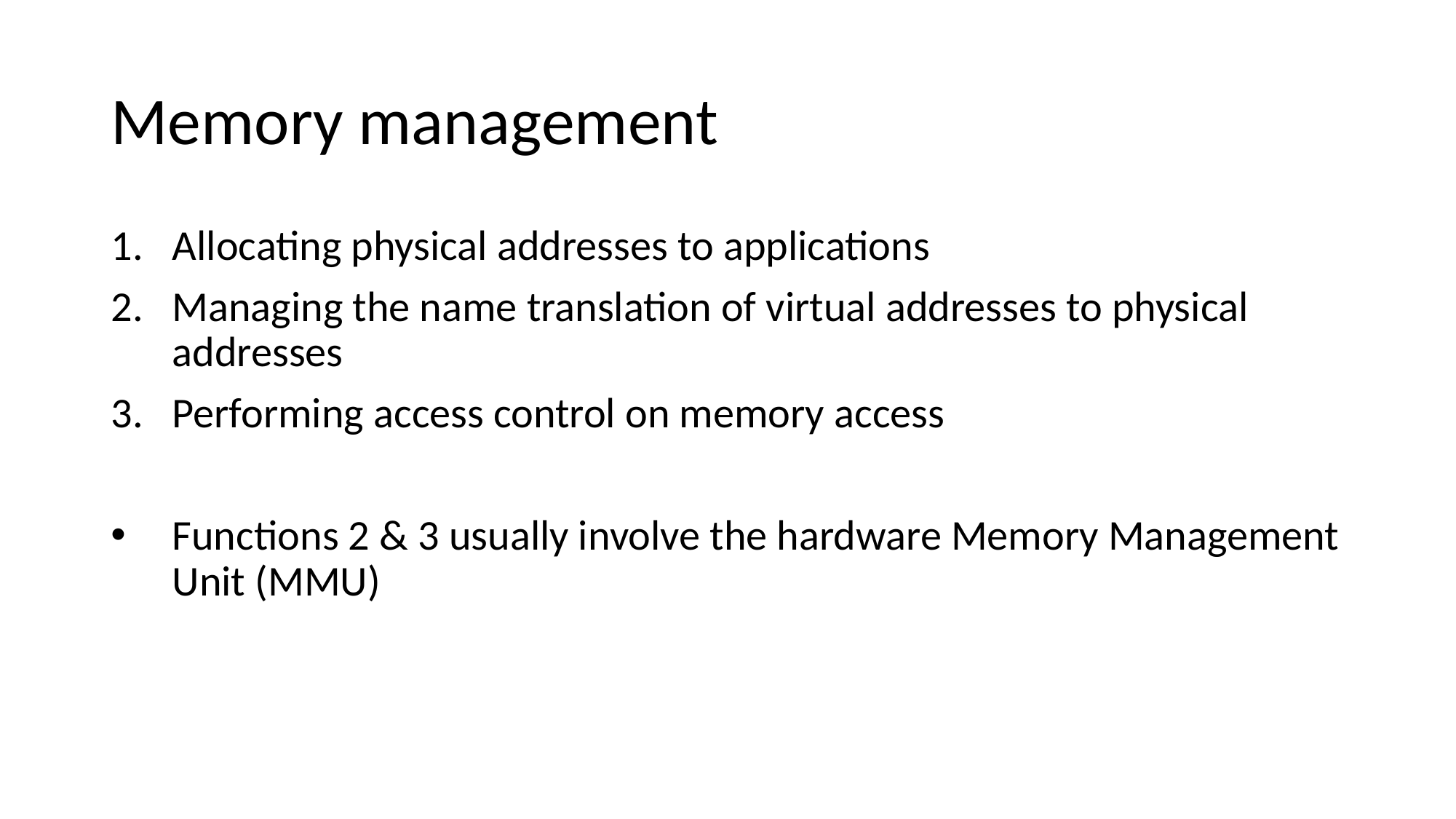

# Memory management
Allocating physical addresses to applications
Managing the name translation of virtual addresses to physical addresses
Performing access control on memory access

Functions 2 & 3 usually involve the hardware Memory Management Unit (MMU)